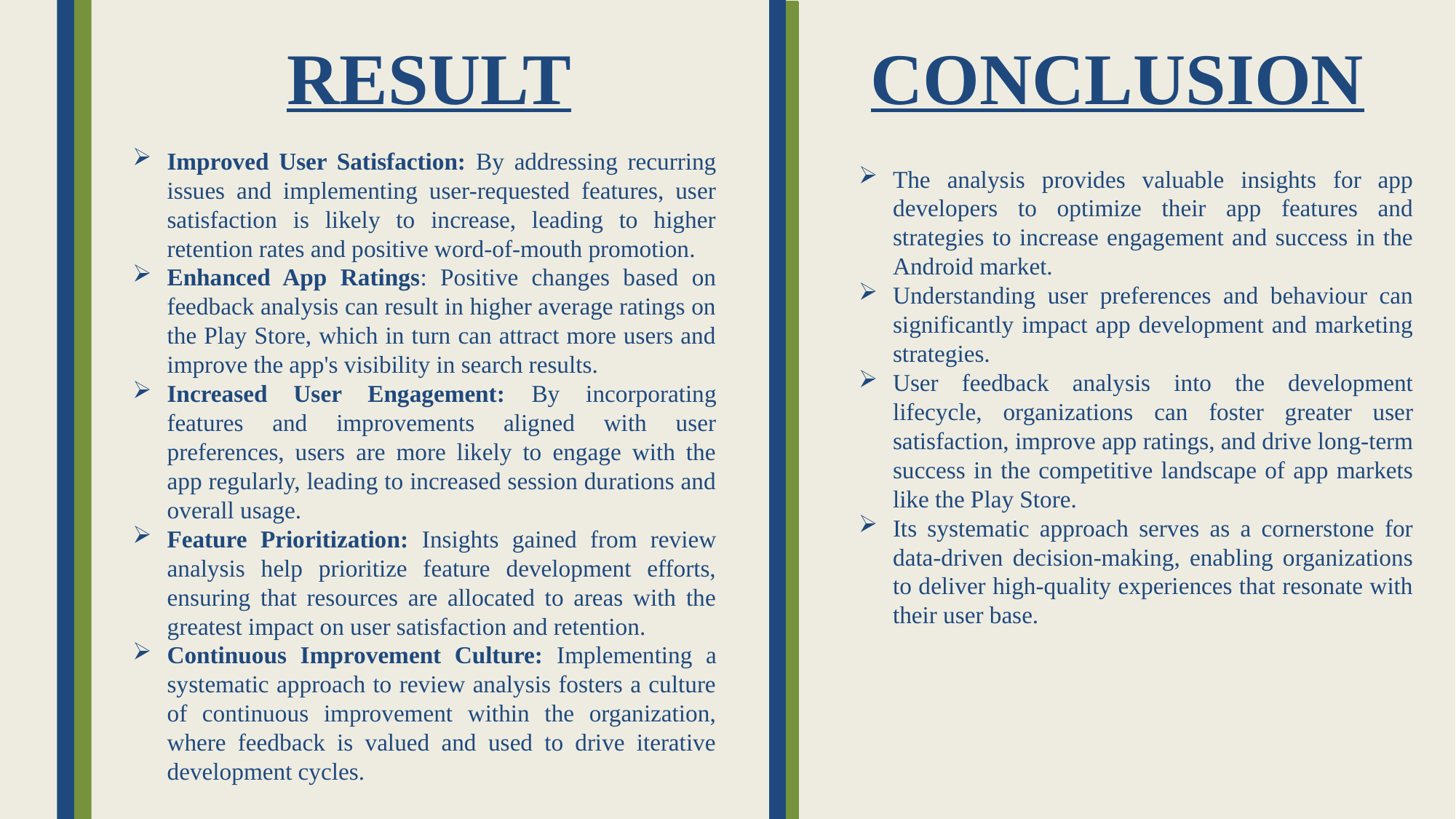

RESULT
# CONCLUSION
Improved User Satisfaction: By addressing recurring issues and implementing user-requested features, user satisfaction is likely to increase, leading to higher retention rates and positive word-of-mouth promotion.
Enhanced App Ratings: Positive changes based on feedback analysis can result in higher average ratings on the Play Store, which in turn can attract more users and improve the app's visibility in search results.
Increased User Engagement: By incorporating features and improvements aligned with user preferences, users are more likely to engage with the app regularly, leading to increased session durations and overall usage.
Feature Prioritization: Insights gained from review analysis help prioritize feature development efforts, ensuring that resources are allocated to areas with the greatest impact on user satisfaction and retention.
Continuous Improvement Culture: Implementing a systematic approach to review analysis fosters a culture of continuous improvement within the organization, where feedback is valued and used to drive iterative development cycles.

The analysis provides valuable insights for app developers to optimize their app features and strategies to increase engagement and success in the Android market.
Understanding user preferences and behaviour can significantly impact app development and marketing strategies.
User feedback analysis into the development lifecycle, organizations can foster greater user satisfaction, improve app ratings, and drive long-term success in the competitive landscape of app markets like the Play Store.
Its systematic approach serves as a cornerstone for data-driven decision-making, enabling organizations to deliver high-quality experiences that resonate with their user base.